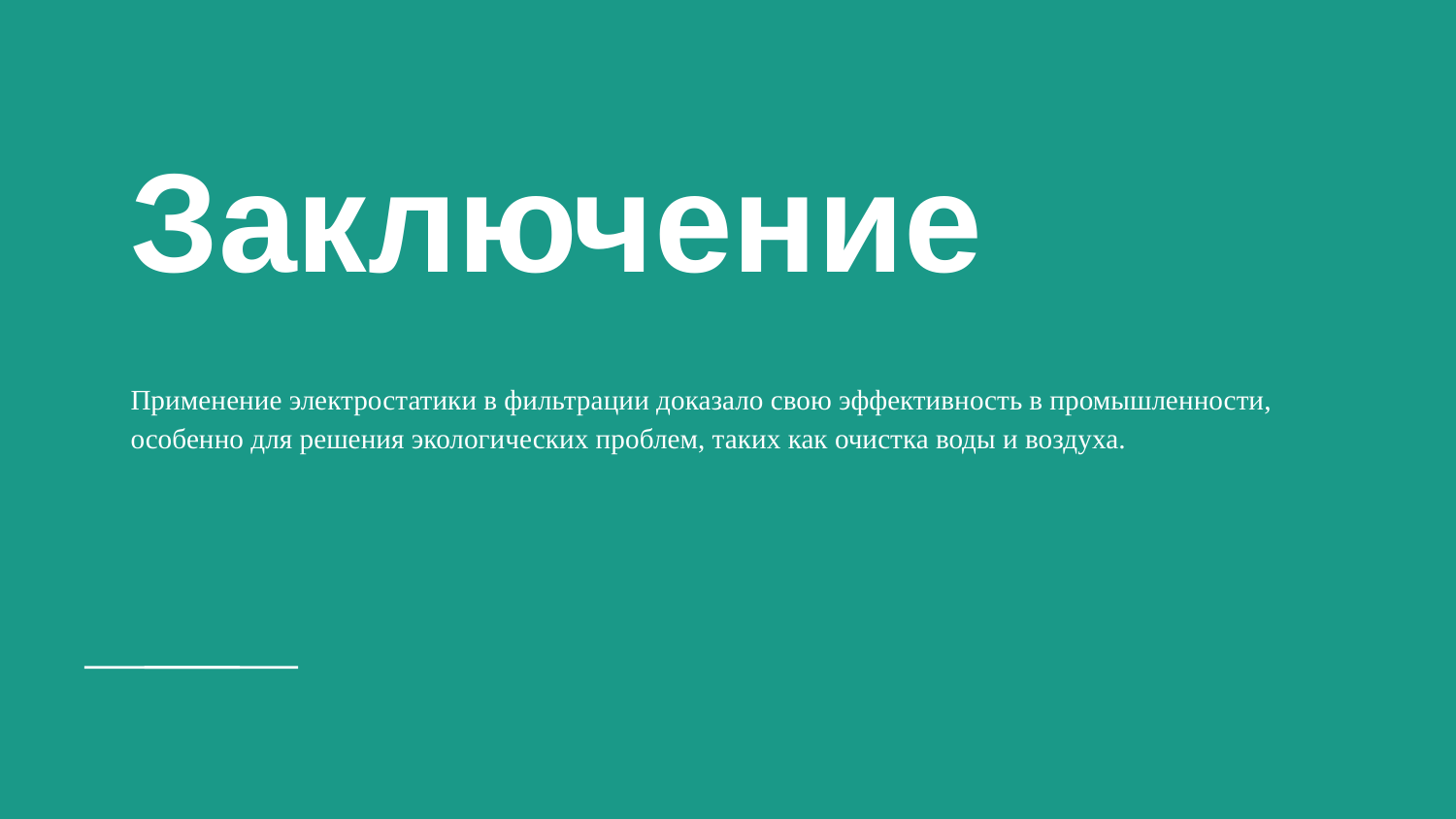

# Заключение
Применение электростатики в фильтрации доказало свою эффективность в промышленности, особенно для решения экологических проблем, таких как очистка воды и воздуха.